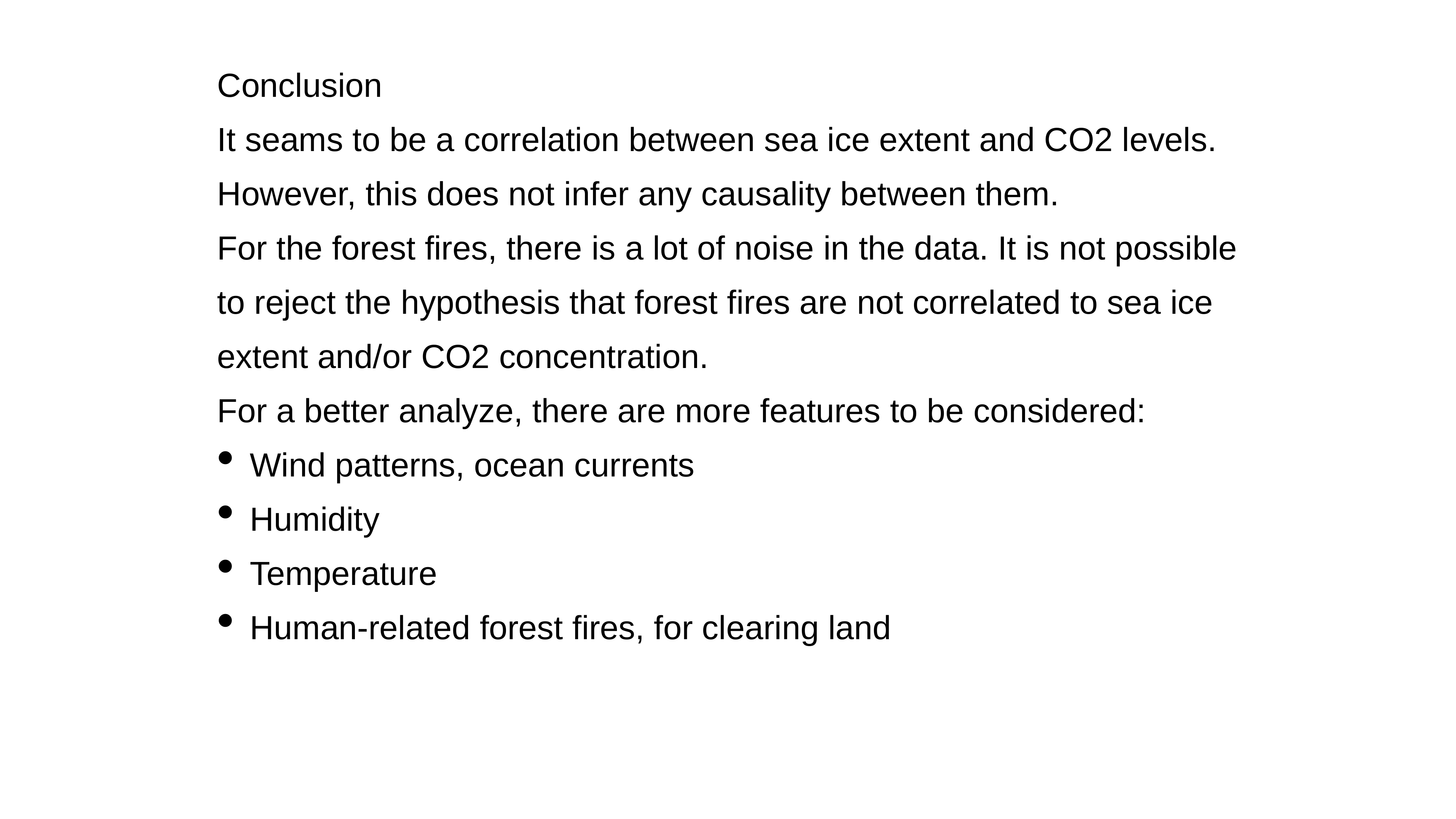

Conclusion
It seams to be a correlation between sea ice extent and CO2 levels.
However, this does not infer any causality between them.
For the forest fires, there is a lot of noise in the data. It is not possible
to reject the hypothesis that forest fires are not correlated to sea ice
extent and/or CO2 concentration.
For a better analyze, there are more features to be considered:
Wind patterns, ocean currents
Humidity
Temperature
Human-related forest fires, for clearing land